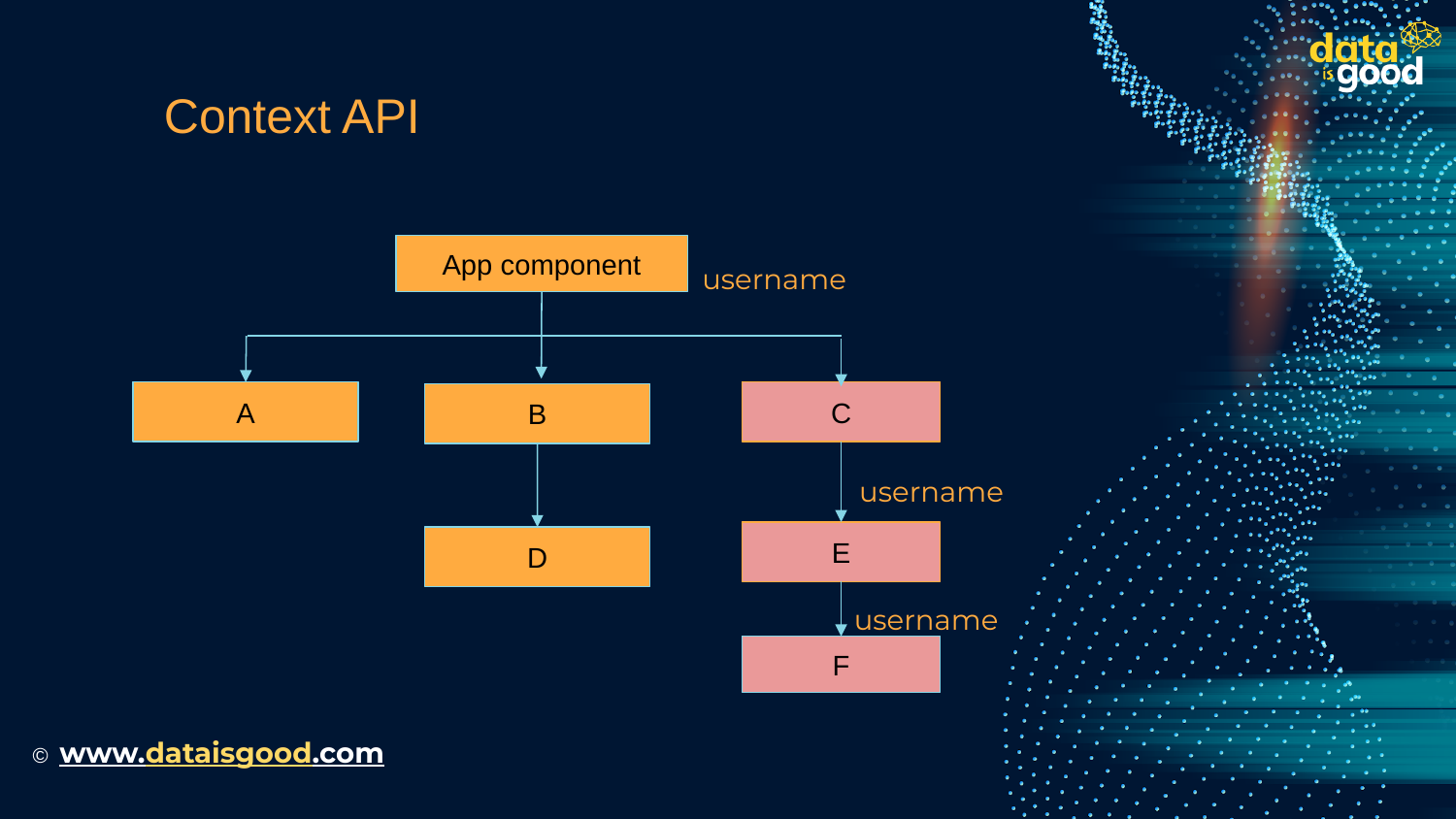

# Context API

App component
username
A
C
B

username
E
D
username
F